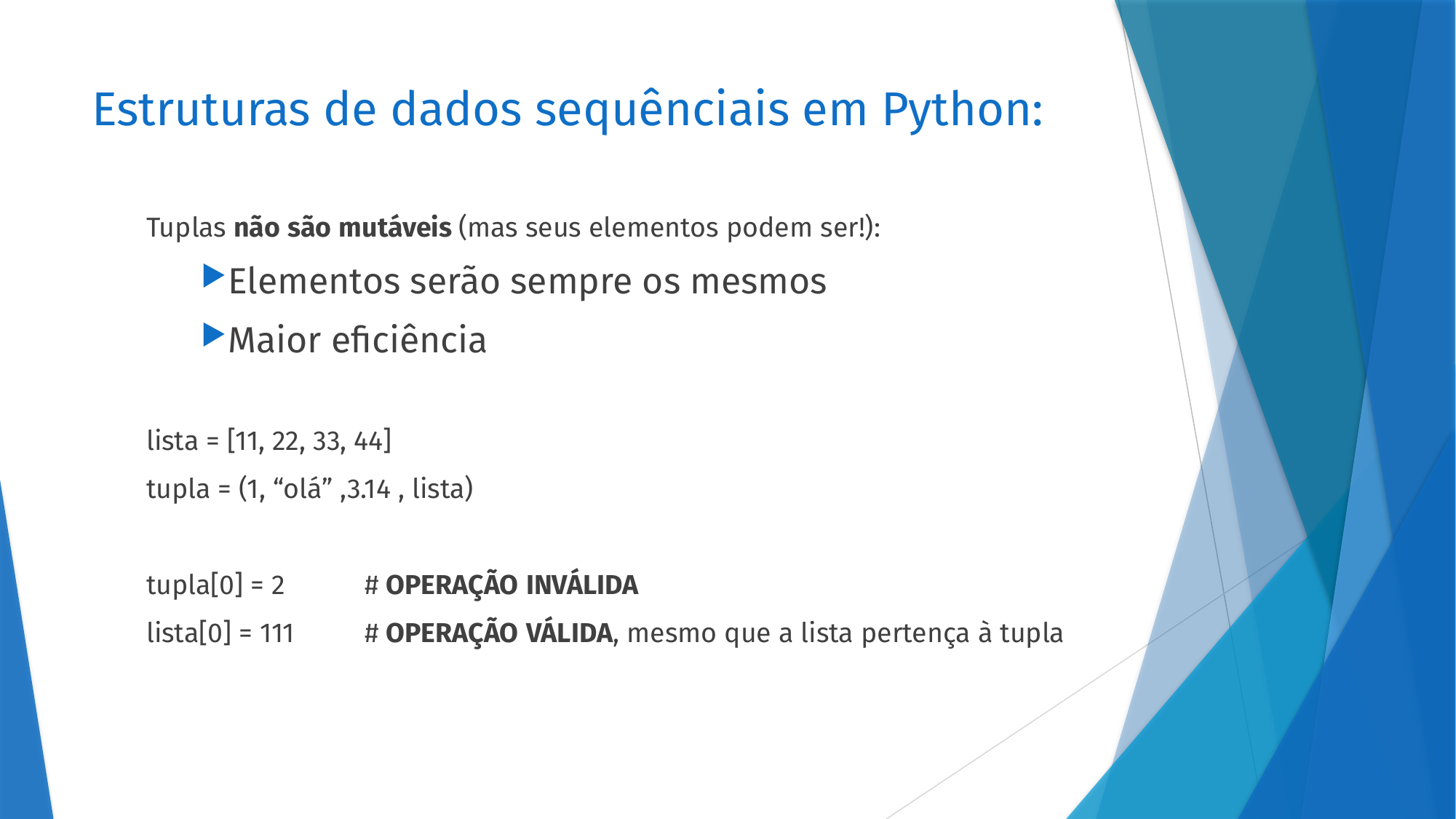

# Estruturas de dados sequênciais em Python:
Tuplas não são mutáveis (mas seus elementos podem ser!):
Elementos serão sempre os mesmos
Maior eficiência

lista = [11, 22, 33, 44]
tupla = (1, “olá” ,3.14 , lista)

tupla[0] = 2 	# OPERAÇÃO INVÁLIDA
lista[0] = 111	# OPERAÇÃO VÁLIDA, mesmo que a lista pertença à tupla